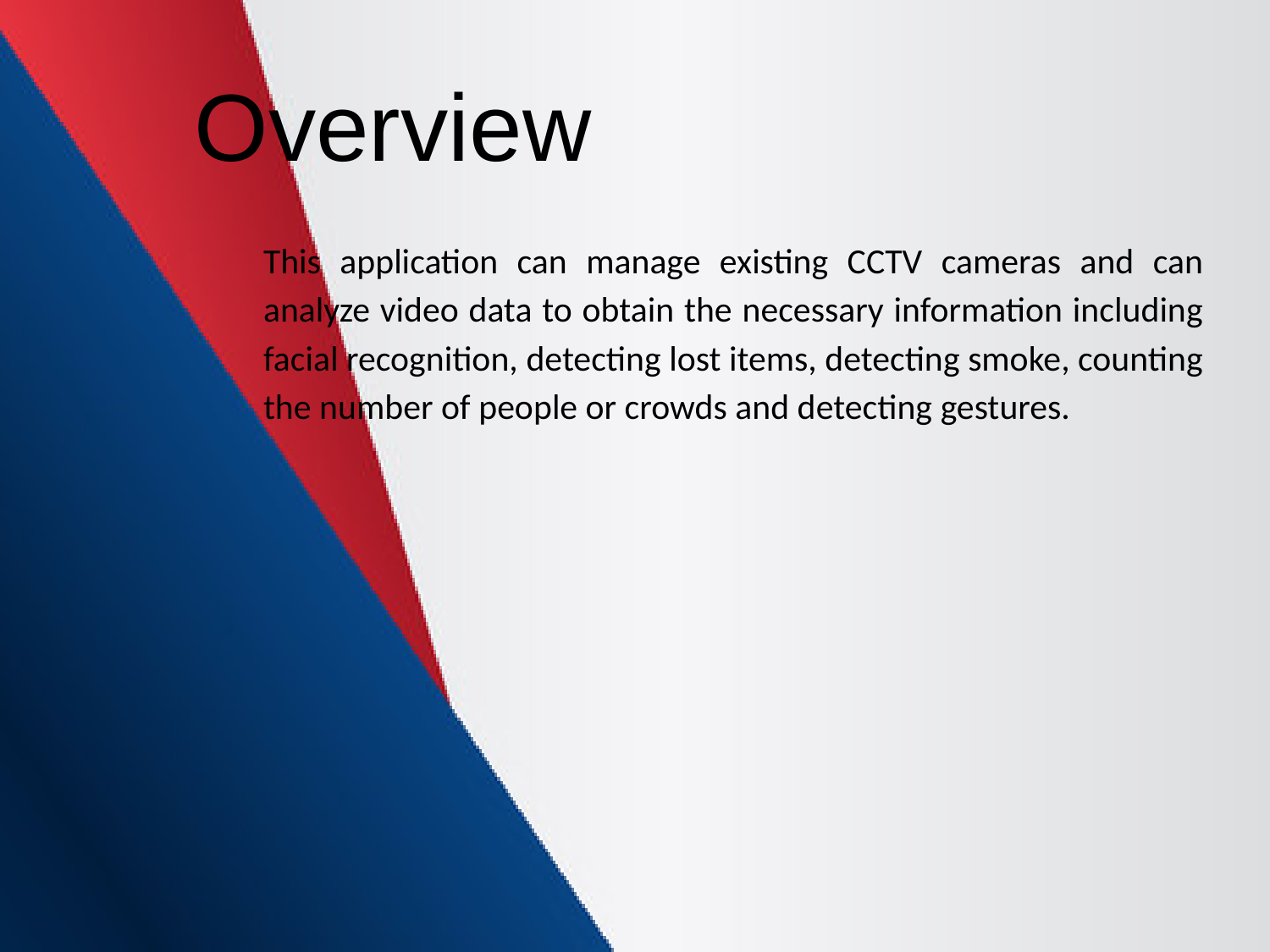

Overview
This application can manage existing CCTV cameras and can analyze video data to obtain the necessary information including facial recognition, detecting lost items, detecting smoke, counting the number of people or crowds and detecting gestures.